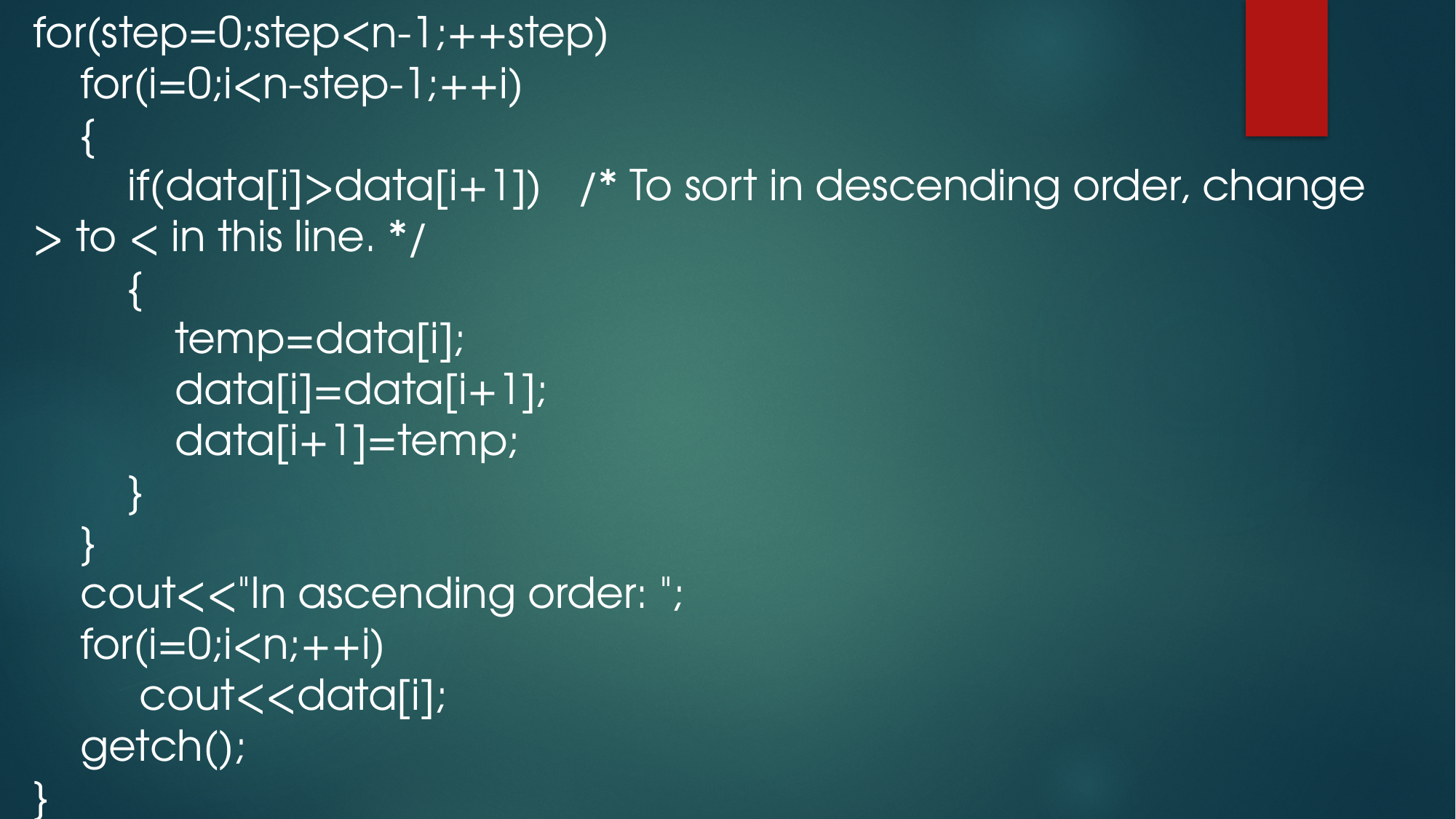

for(step=0;step<n-1;++step)
    for(i=0;i<n-step-1;++i)
    {
        if(data[i]>data[i+1])   /* To sort in descending order, change > to < in this line. */
        {
            temp=data[i];
            data[i]=data[i+1];
            data[i+1]=temp;
        }
    }
    cout<<"In ascending order: ";
    for(i=0;i<n;++i)
         cout<<data[i];
    getch();
}